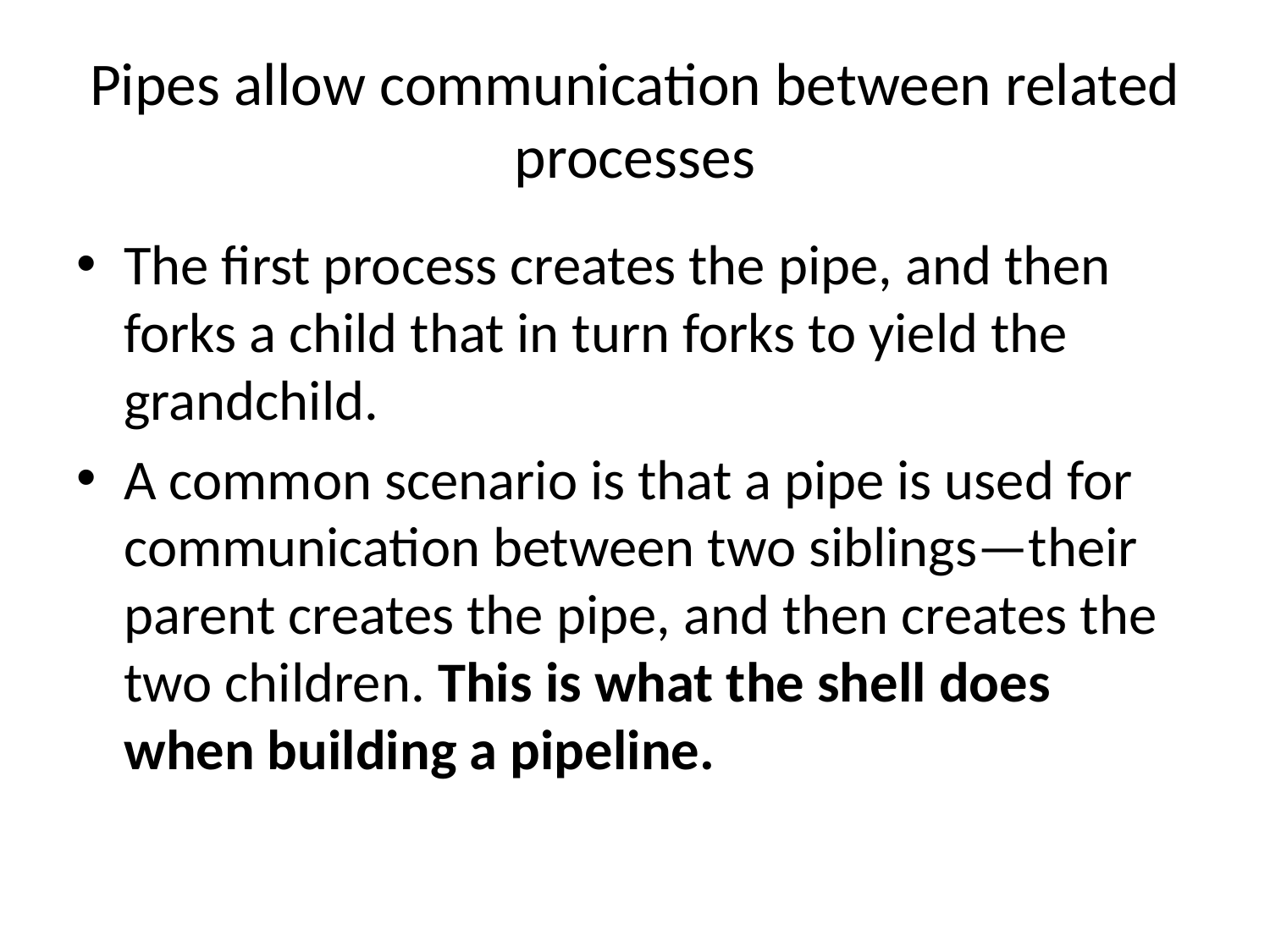

# Pipes allow communication between related processes
The first process creates the pipe, and then forks a child that in turn forks to yield the grandchild.
A common scenario is that a pipe is used for communication between two siblings—their parent creates the pipe, and then creates the two children. This is what the shell does when building a pipeline.